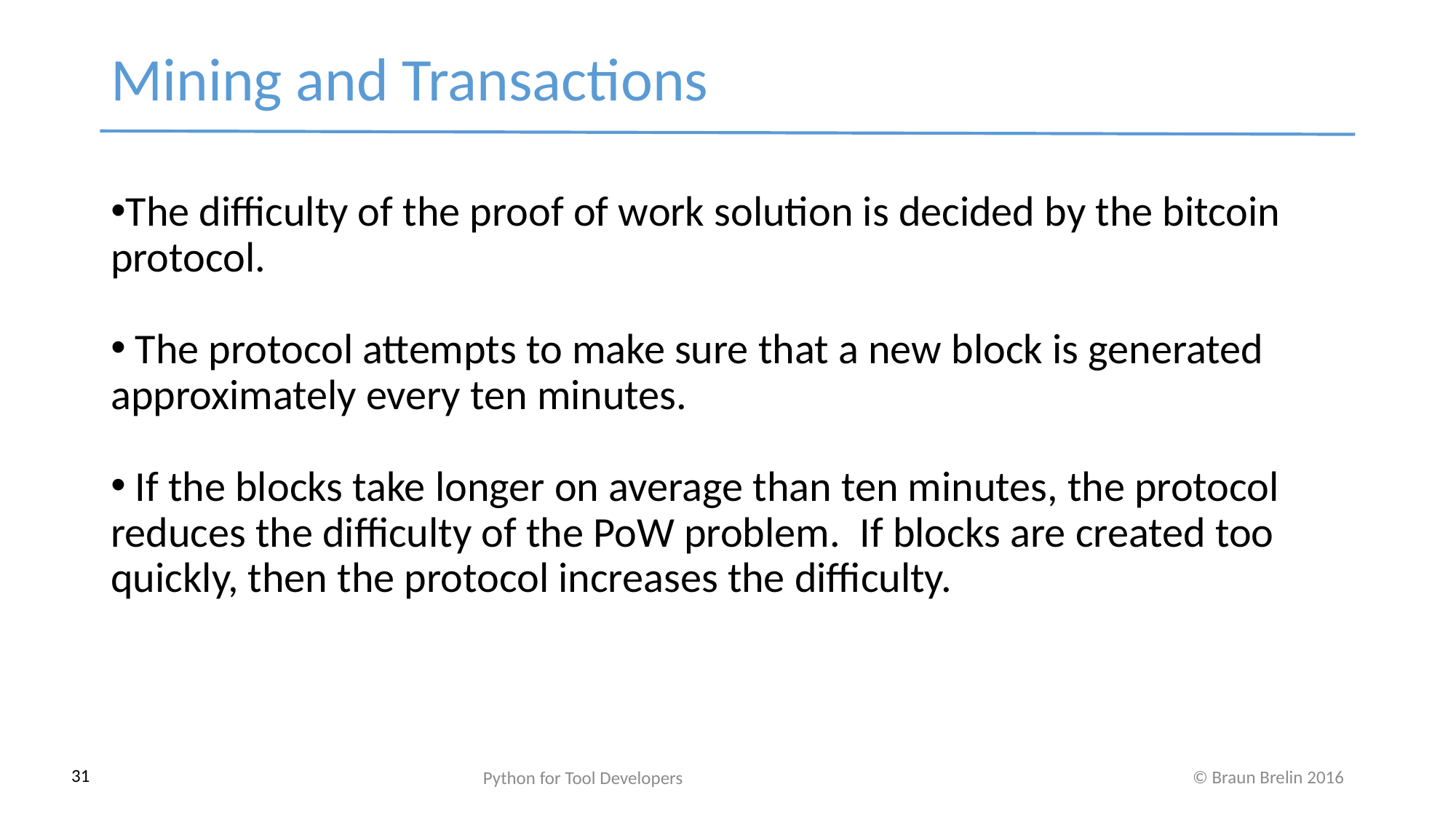

Mining and Transactions

The difficulty of the proof of work solution is decided by the bitcoin protocol.

 The protocol attempts to make sure that a new block is generated approximately every ten minutes.

 If the blocks take longer on average than ten minutes, the protocol reduces the difficulty of the PoW problem.  If blocks are created too quickly, then the protocol increases the difficulty.

Python for Tool Developers
31